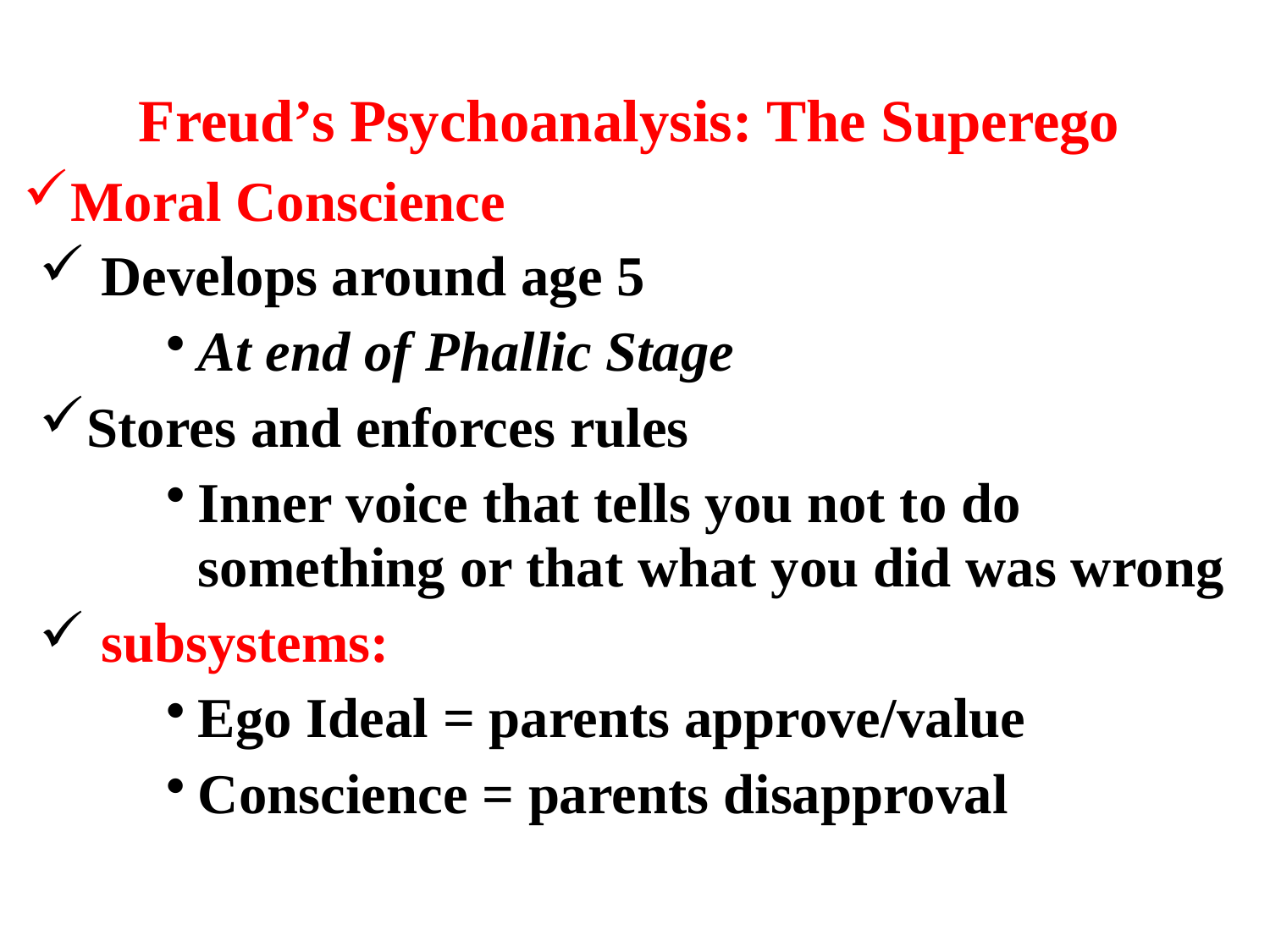

# Freud’s Psychoanalysis: The Superego
Moral Conscience
 Develops around age 5
At end of Phallic Stage
Stores and enforces rules
Inner voice that tells you not to do something or that what you did was wrong
 subsystems:
Ego Ideal = parents approve/value
Conscience = parents disapproval